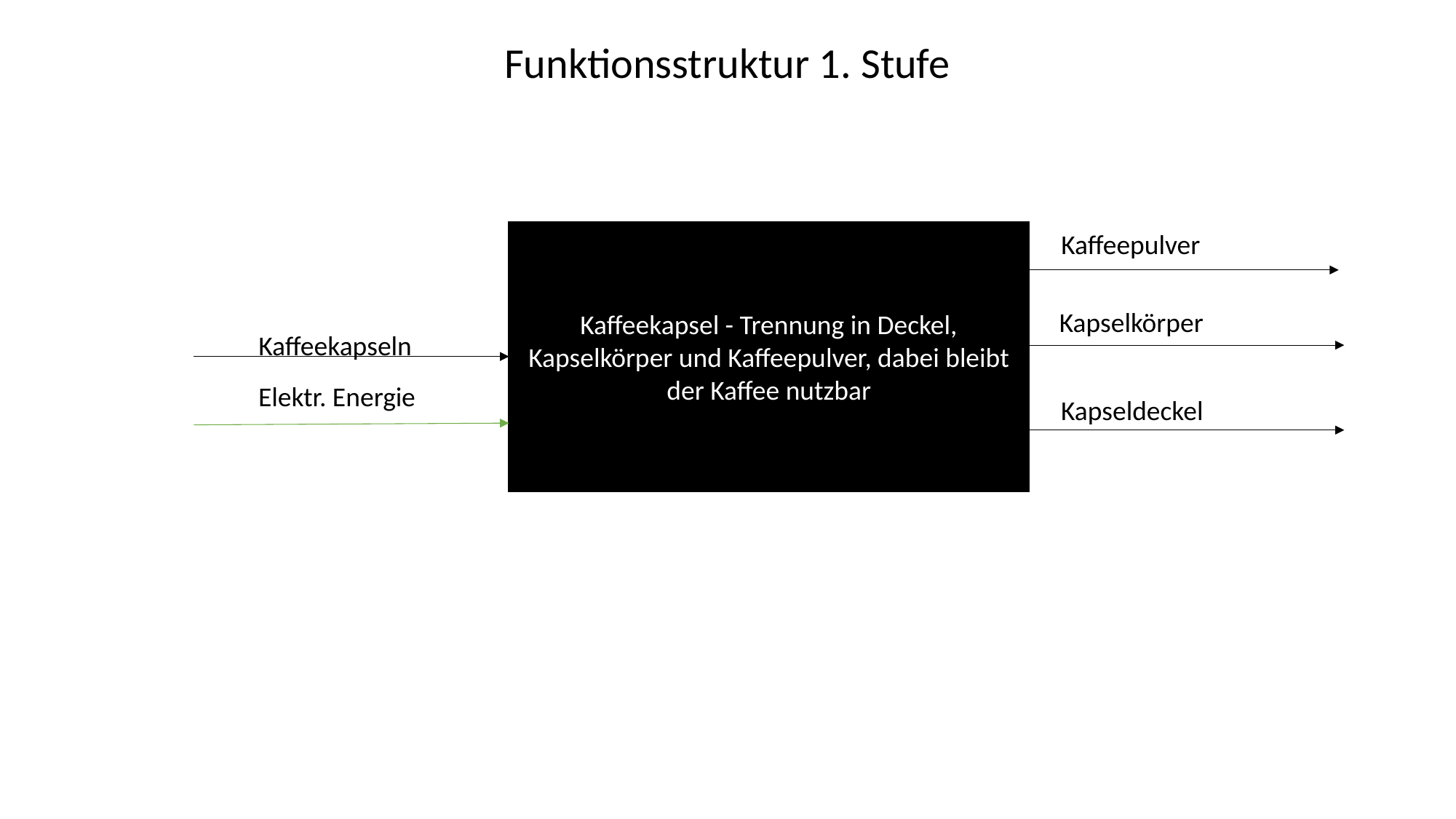

Funktionsstruktur 1. Stufe
Kaffeekapsel - Trennung in Deckel, Kapselkörper und Kaffeepulver, dabei bleibt der Kaffee nutzbar
Kaffeepulver
Kapselkörper
Kaffeekapseln
Elektr. Energie
Kapseldeckel